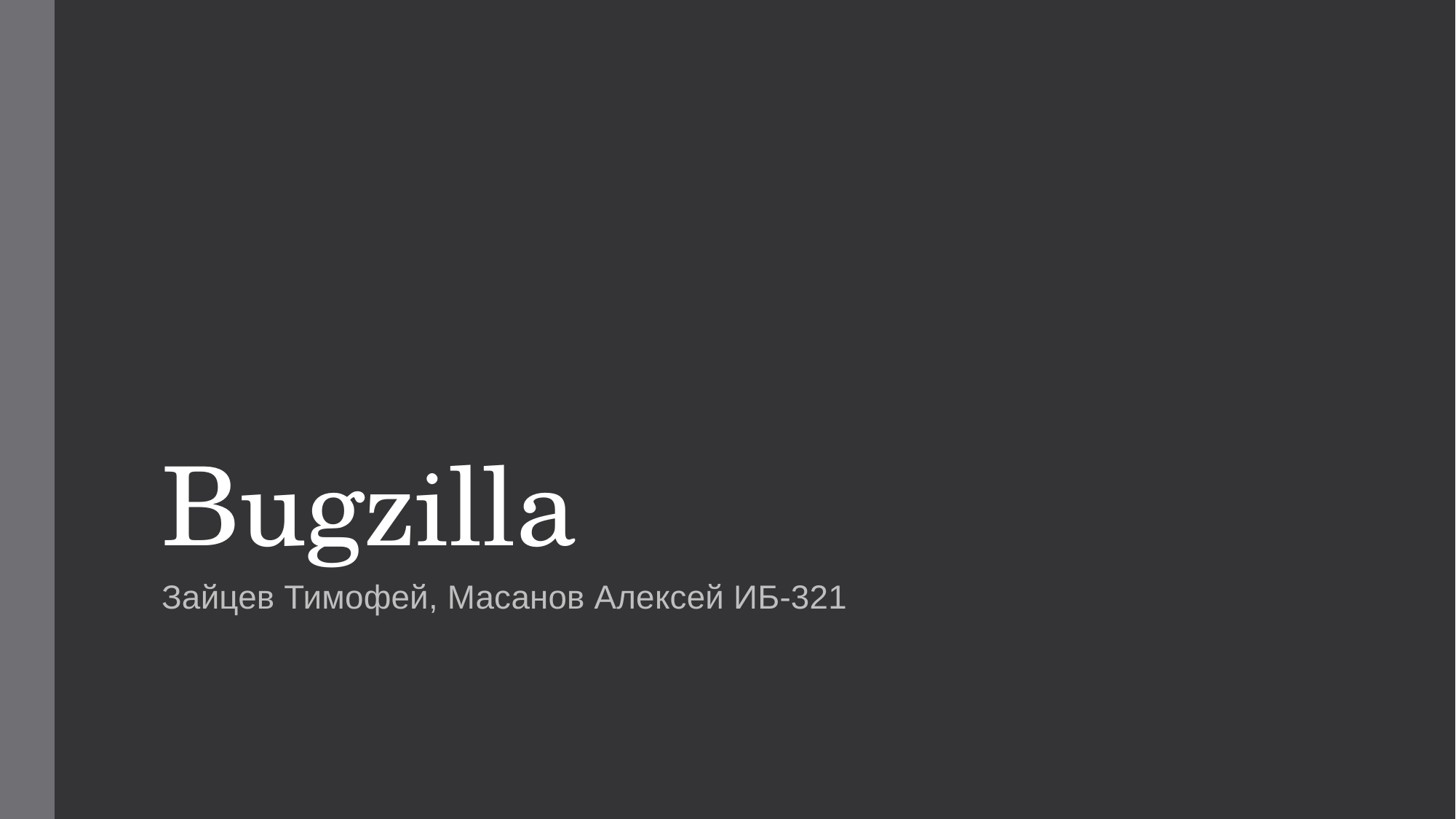

# Bugzilla
Зайцев Тимофей, Масанов Алексей ИБ-321